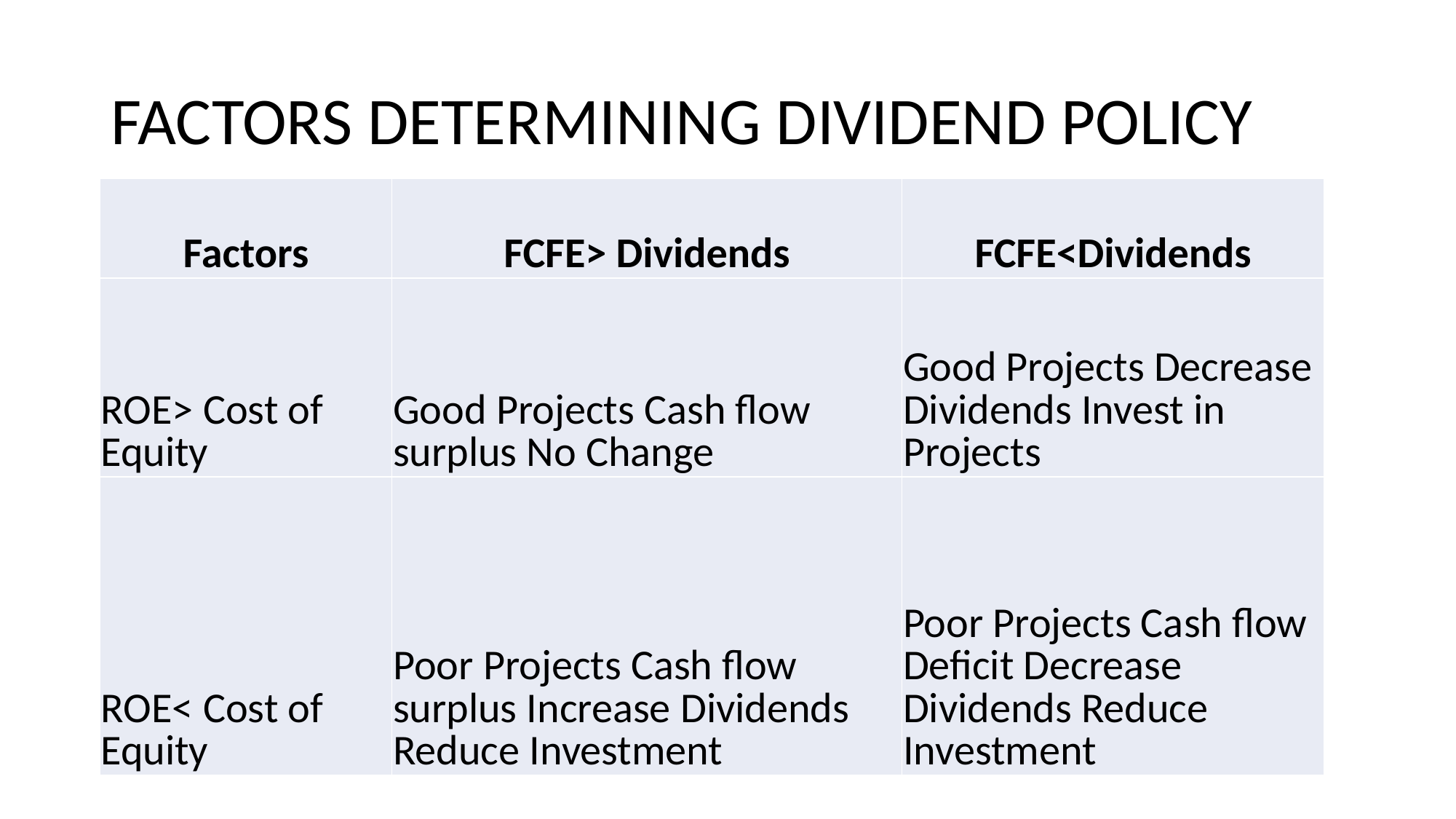

# FACTORS DETERMINING DIVIDEND POLICY
| Factors | FCFE> Dividends | FCFE<Dividends |
| --- | --- | --- |
| ROE> Cost of Equity | Good Projects Cash flow surplus No Change | Good Projects Decrease Dividends Invest in Projects |
| ROE< Cost of Equity | Poor Projects Cash flow surplus Increase Dividends Reduce Investment | Poor Projects Cash flow Deficit Decrease Dividends Reduce Investment |